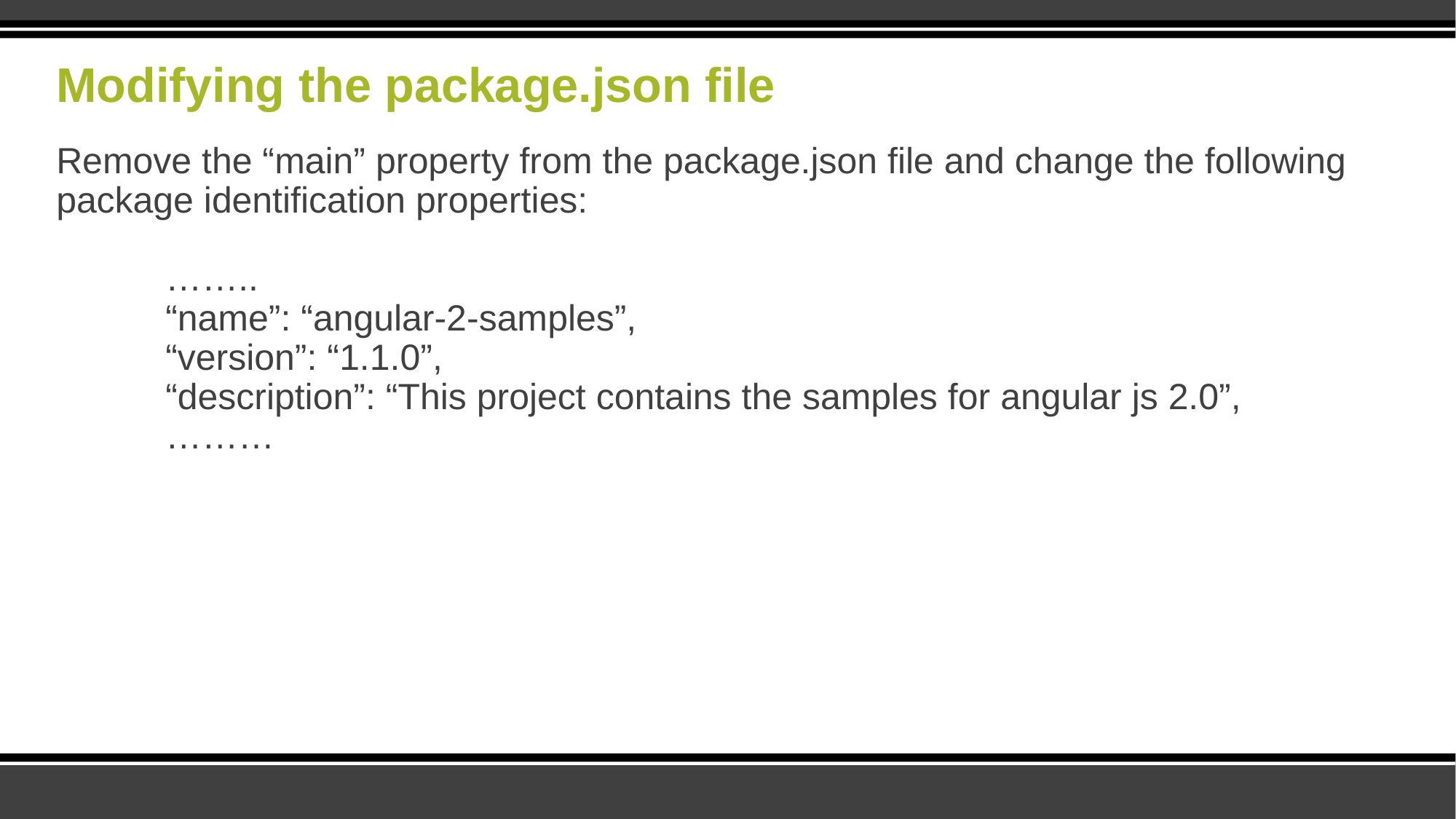

# Modifying the package.json file
Remove the “main” property from the package.json file and change the following package identification properties:

	……..
	“name”: “angular-2-samples”,
	“version”: “1.1.0”,
	“description”: “This project contains the samples for angular js 2.0”,
	………